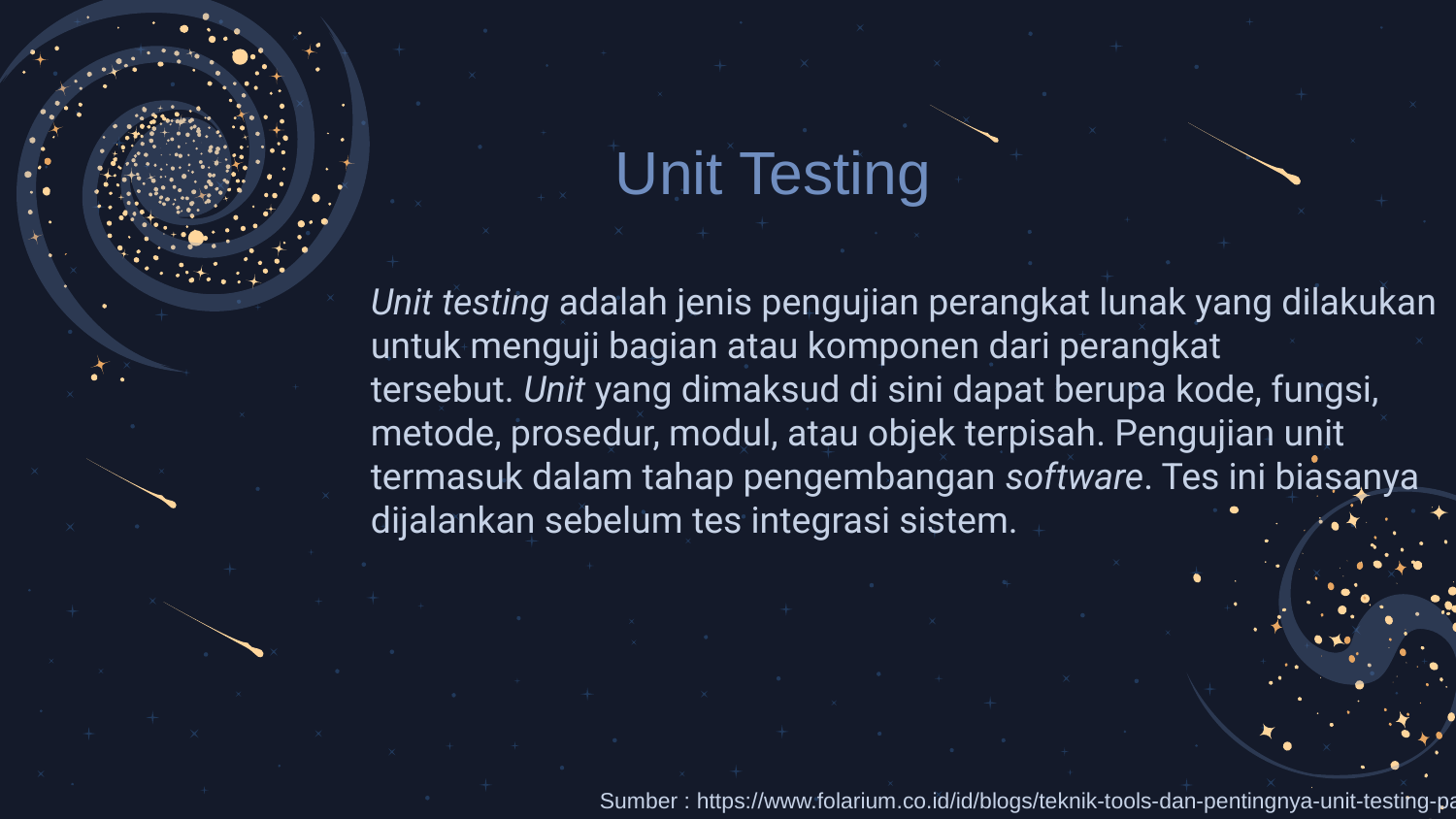

# Unit Testing
Unit testing adalah jenis pengujian perangkat lunak yang dilakukan untuk menguji bagian atau komponen dari perangkat tersebut. Unit yang dimaksud di sini dapat berupa kode, fungsi, metode, prosedur, modul, atau objek terpisah. Pengujian unit termasuk dalam tahap pengembangan software. Tes ini biasanya dijalankan sebelum tes integrasi sistem.
Sumber : https://www.folarium.co.id/id/blogs/teknik-tools-dan-pentingnya-unit-testing-pada-software